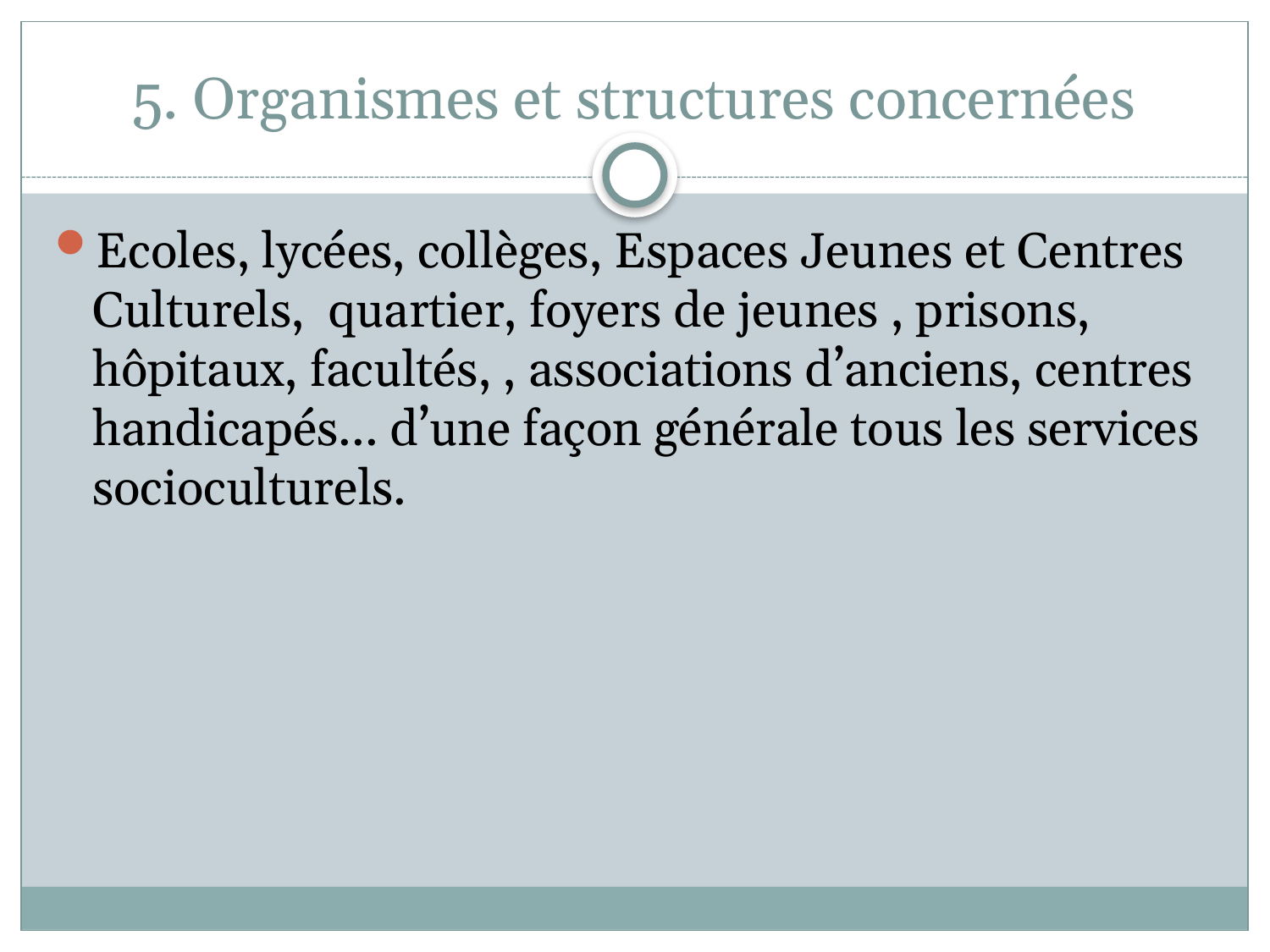

# 5. Organismes et structures concernées
Ecoles, lycées, collèges, Espaces Jeunes et Centres  Culturels,  quartier, foyers de jeunes , prisons, hôpitaux, facultés, , associations d’anciens, centres handicapés... d’une façon générale tous les services socioculturels.